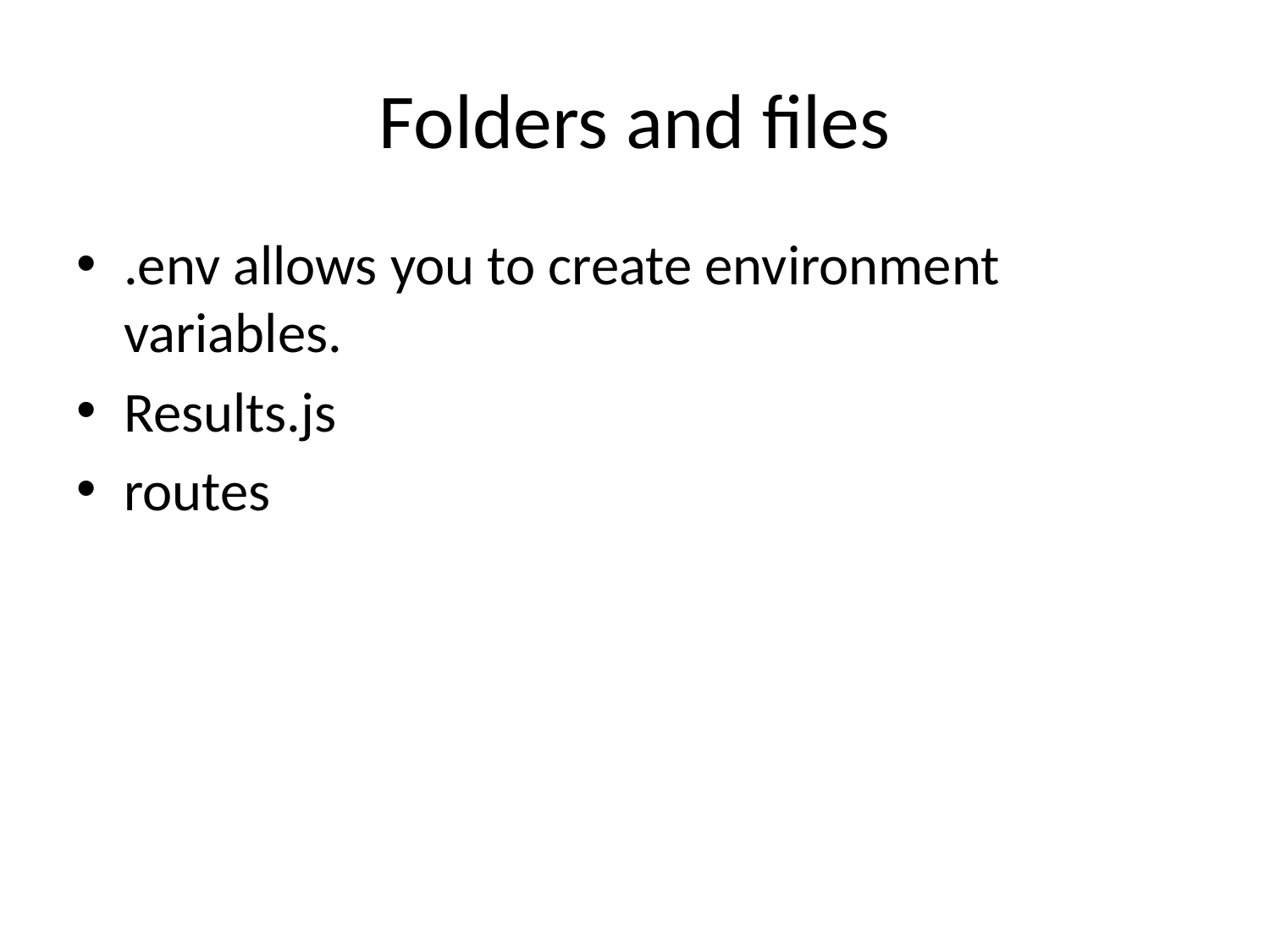

# Folders and files
.env allows you to create environment variables.
Results.js
routes